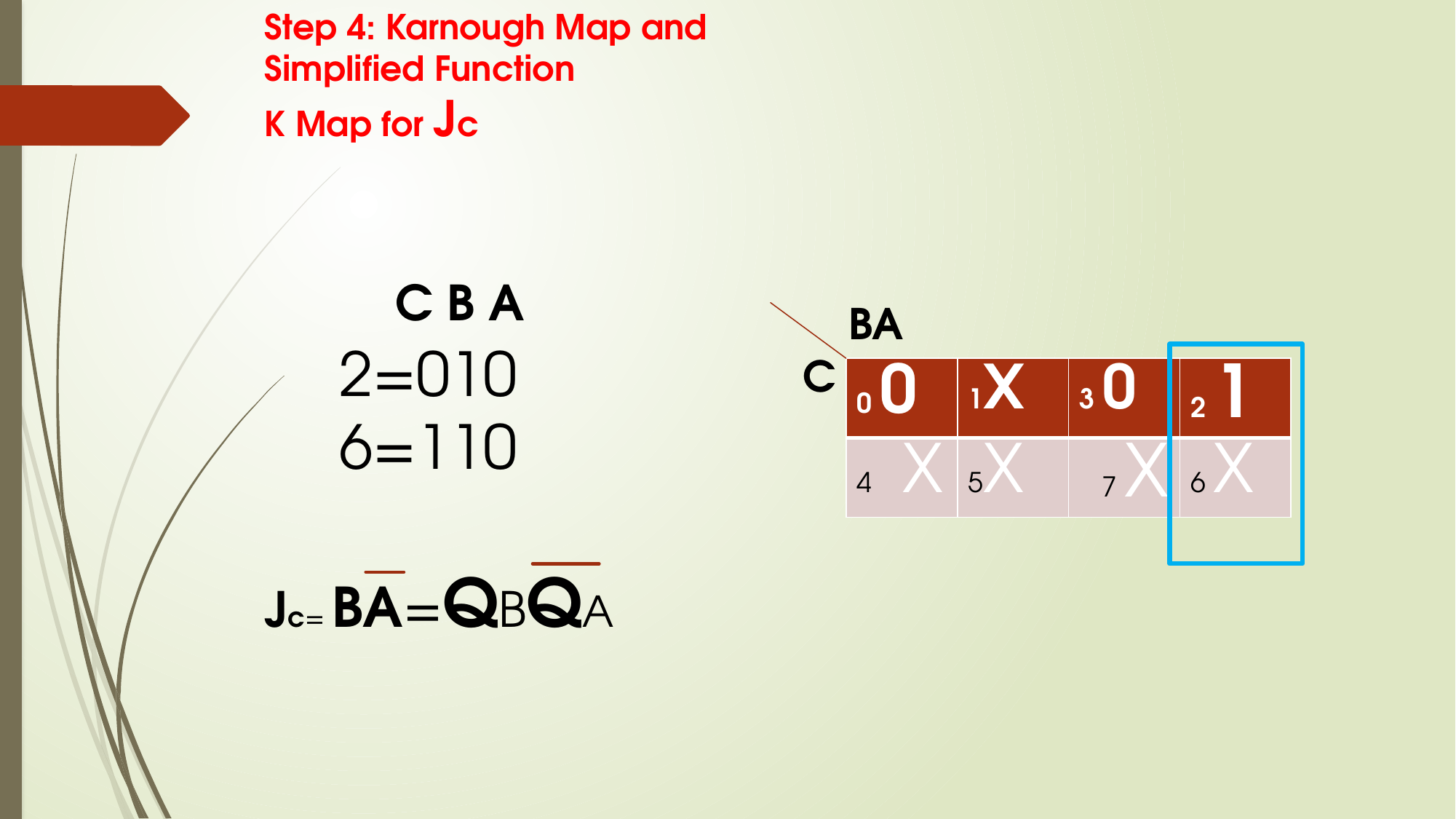

# Step 4: Karnough Map and Simplified Function K Map for Jc
C B A
BA
2=010
6=110
C

| 0 0 | 1X | 3 0 | 2 1 |
| --- | --- | --- | --- |
| 4 X | 5X | 7 X | 6 X |
Jc= BA=QBQA